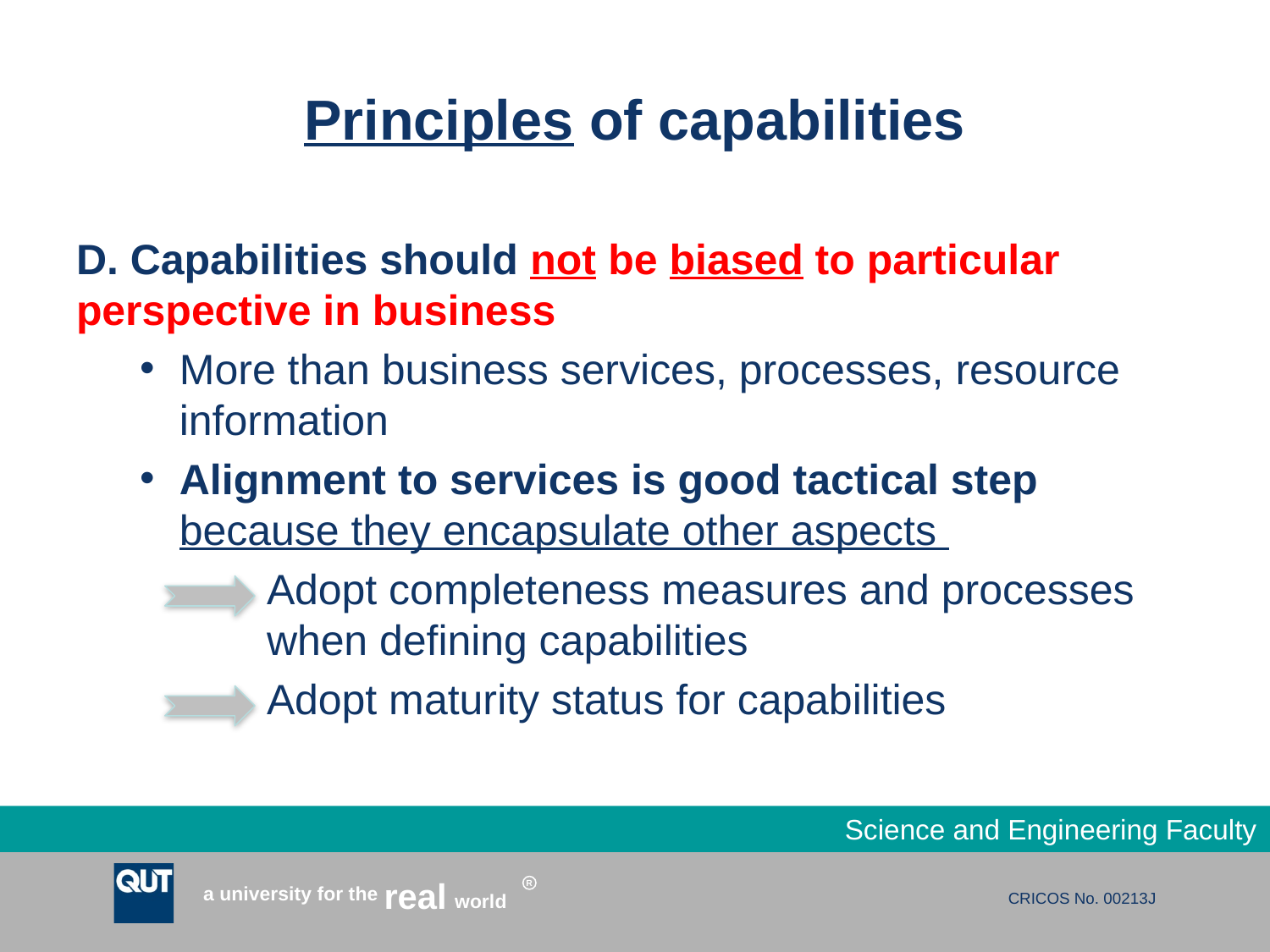

# Principles of capabilities
D. Capabilities should not be biased to particular perspective in business
More than business services, processes, resource information
Alignment to services is good tactical step because they encapsulate other aspects
Adopt completeness measures and processes when defining capabilities
Adopt maturity status for capabilities